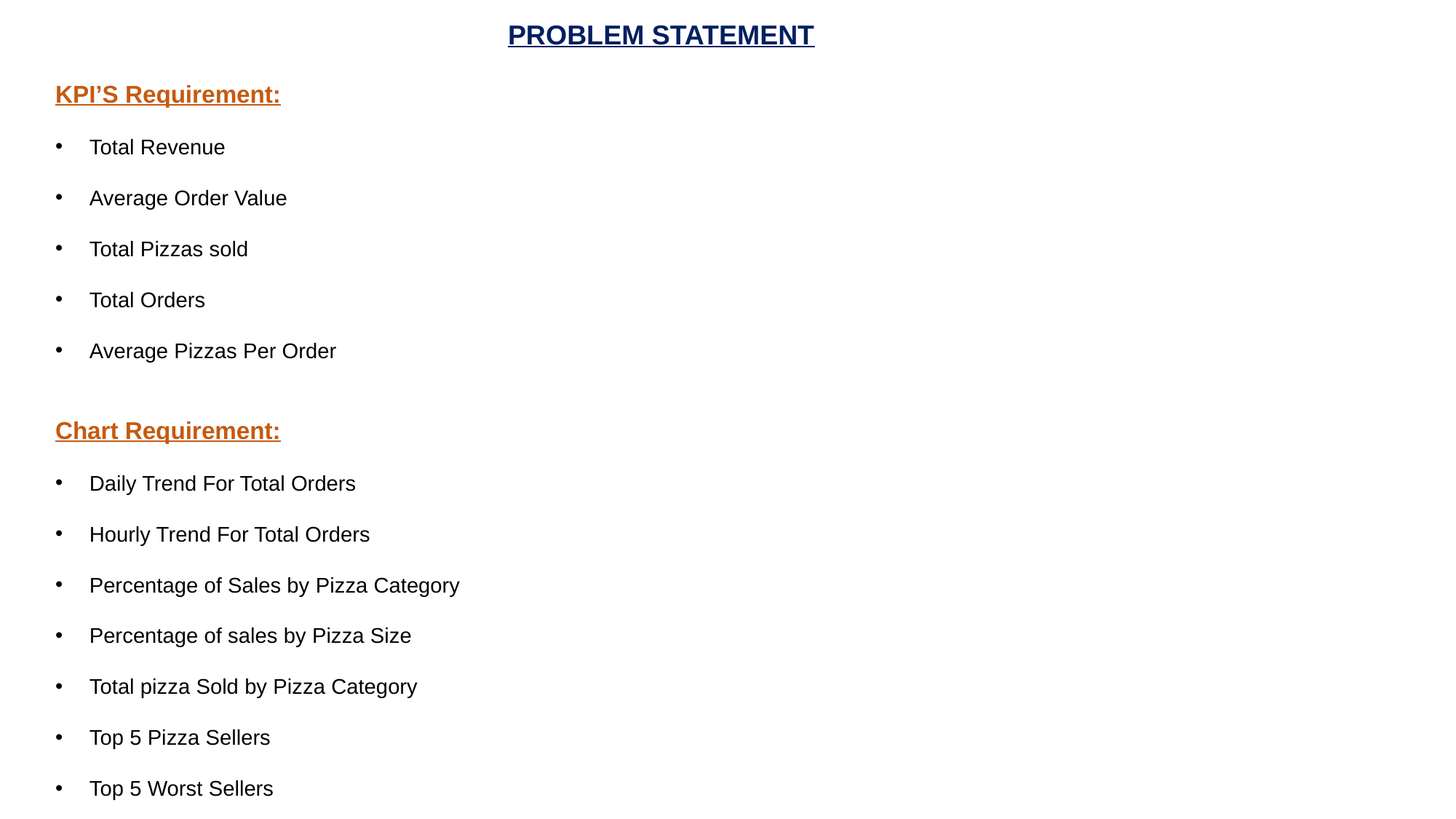

PROBLEM STATEMENT
KPI’S Requirement:
Total Revenue
Average Order Value
Total Pizzas sold
Total Orders
Average Pizzas Per Order

Chart Requirement:
Daily Trend For Total Orders
Hourly Trend For Total Orders
Percentage of Sales by Pizza Category
Percentage of sales by Pizza Size
Total pizza Sold by Pizza Category
Top 5 Pizza Sellers
Top 5 Worst Sellers